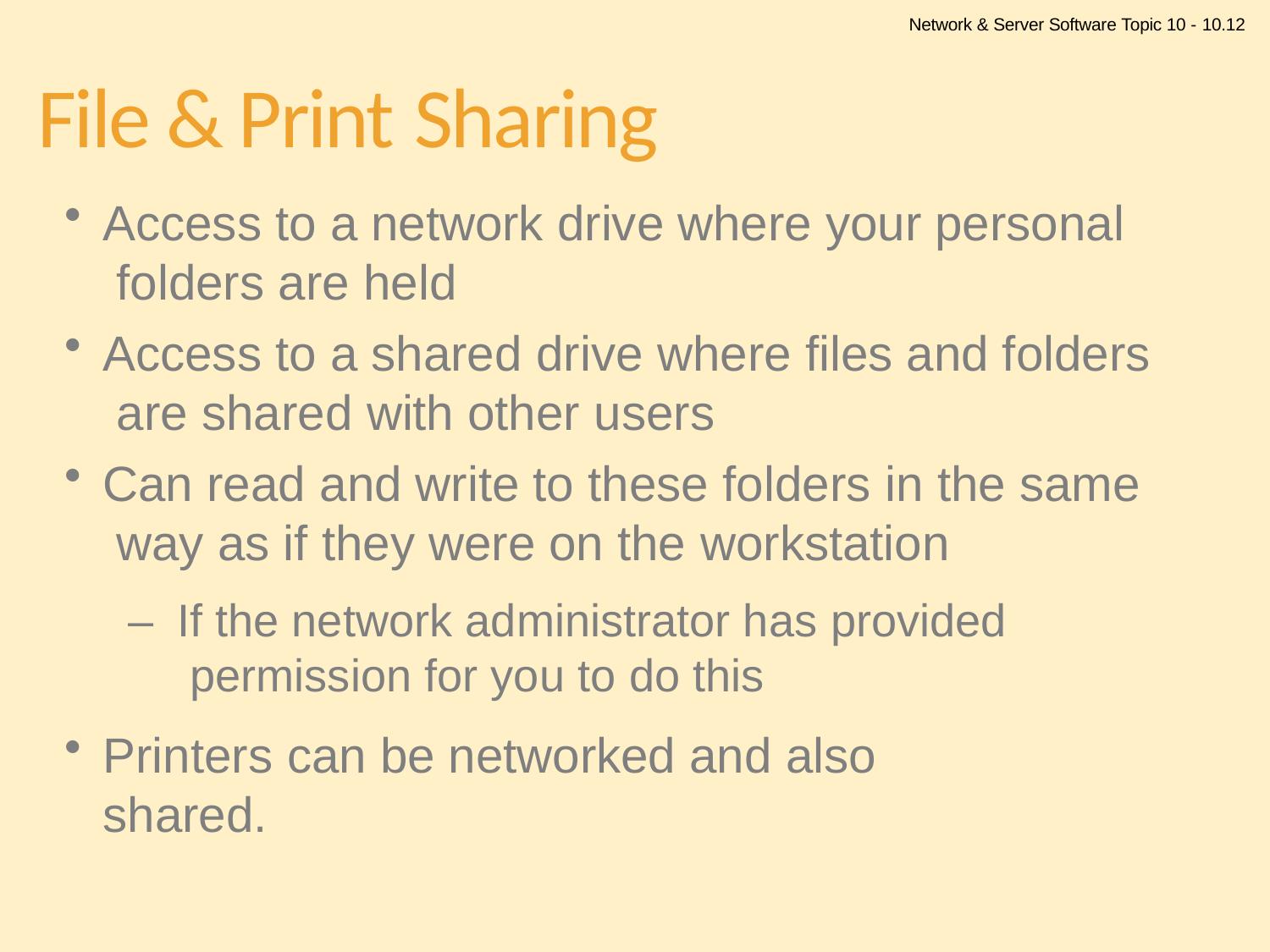

Network & Server Software Topic 10 - 10.12
# File & Print Sharing
Access to a network drive where your personal  folders are held
Access to a shared drive where files and folders  are shared with other users
Can read and write to these folders in the same  way as if they were on the workstation
–	If the network administrator has provided  permission for you to do this
Printers can be networked and also shared.